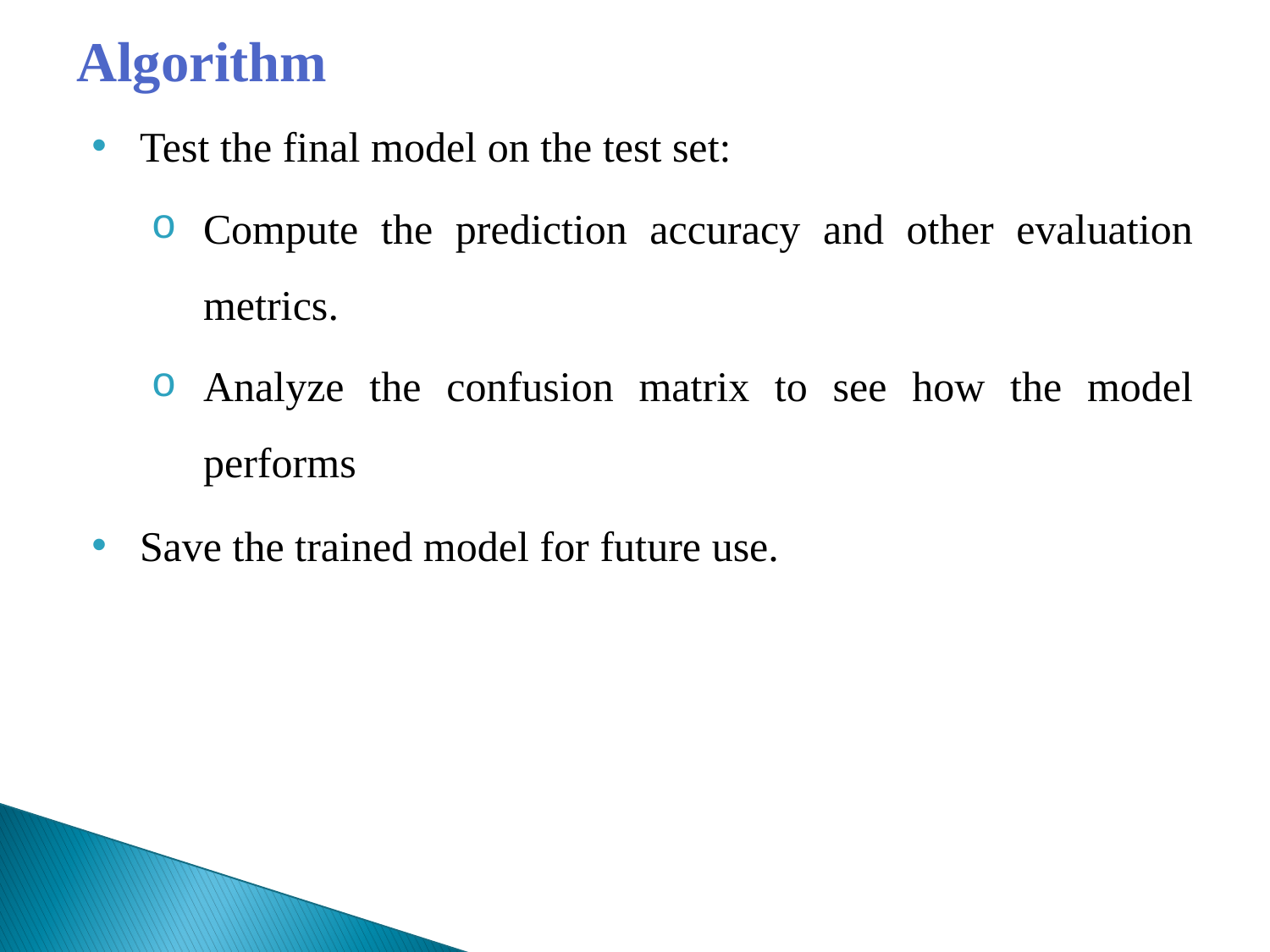

Algorithm
Test the final model on the test set:
Compute the prediction accuracy and other evaluation metrics.
Analyze the confusion matrix to see how the model performs
Save the trained model for future use.